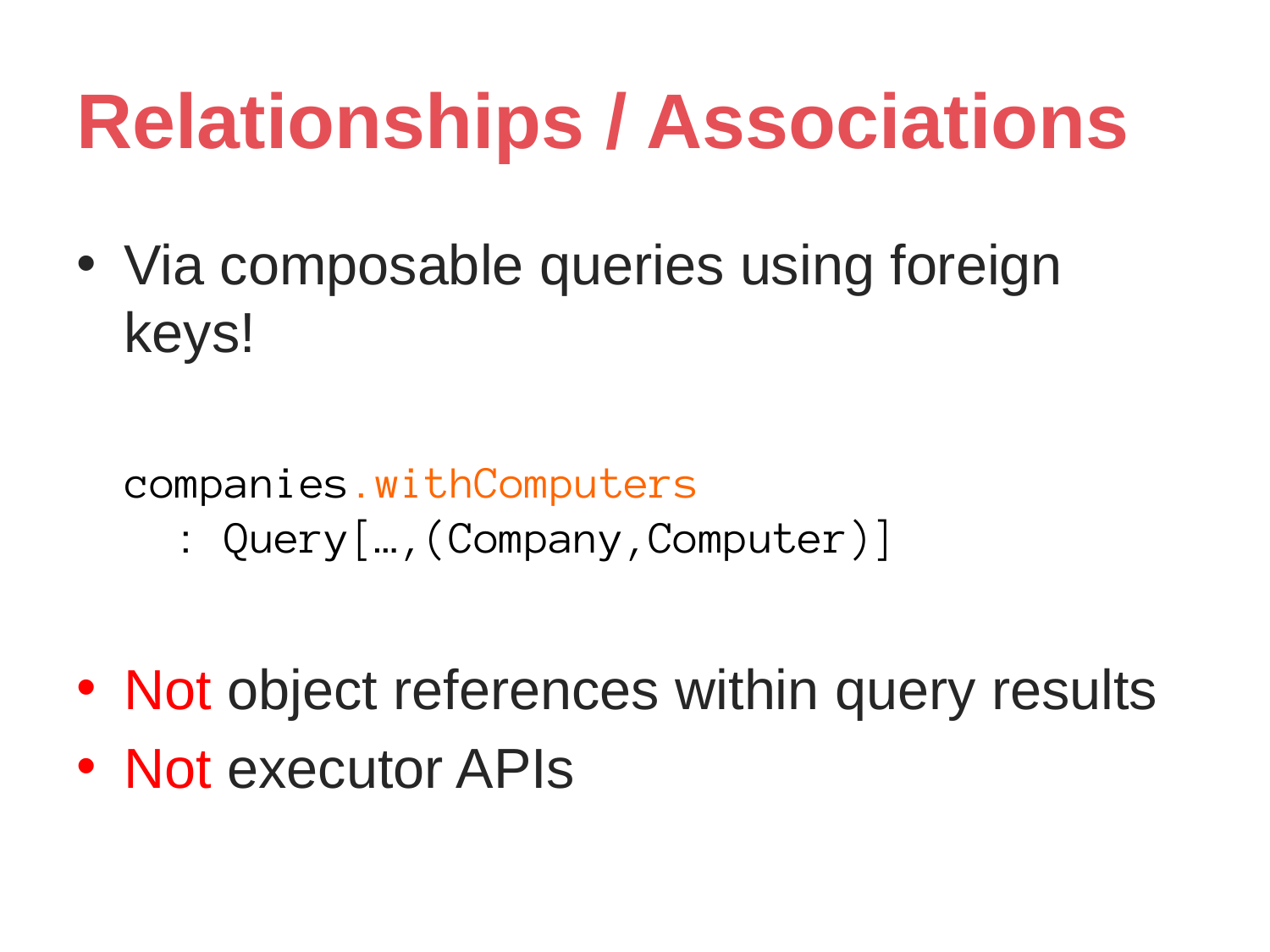

# Relationships / Associations
Via composable queries using foreign keys!

  companies.withComputers
    : Query[…,(Company,Computer)]

Not object references within query results
Not executor APIs